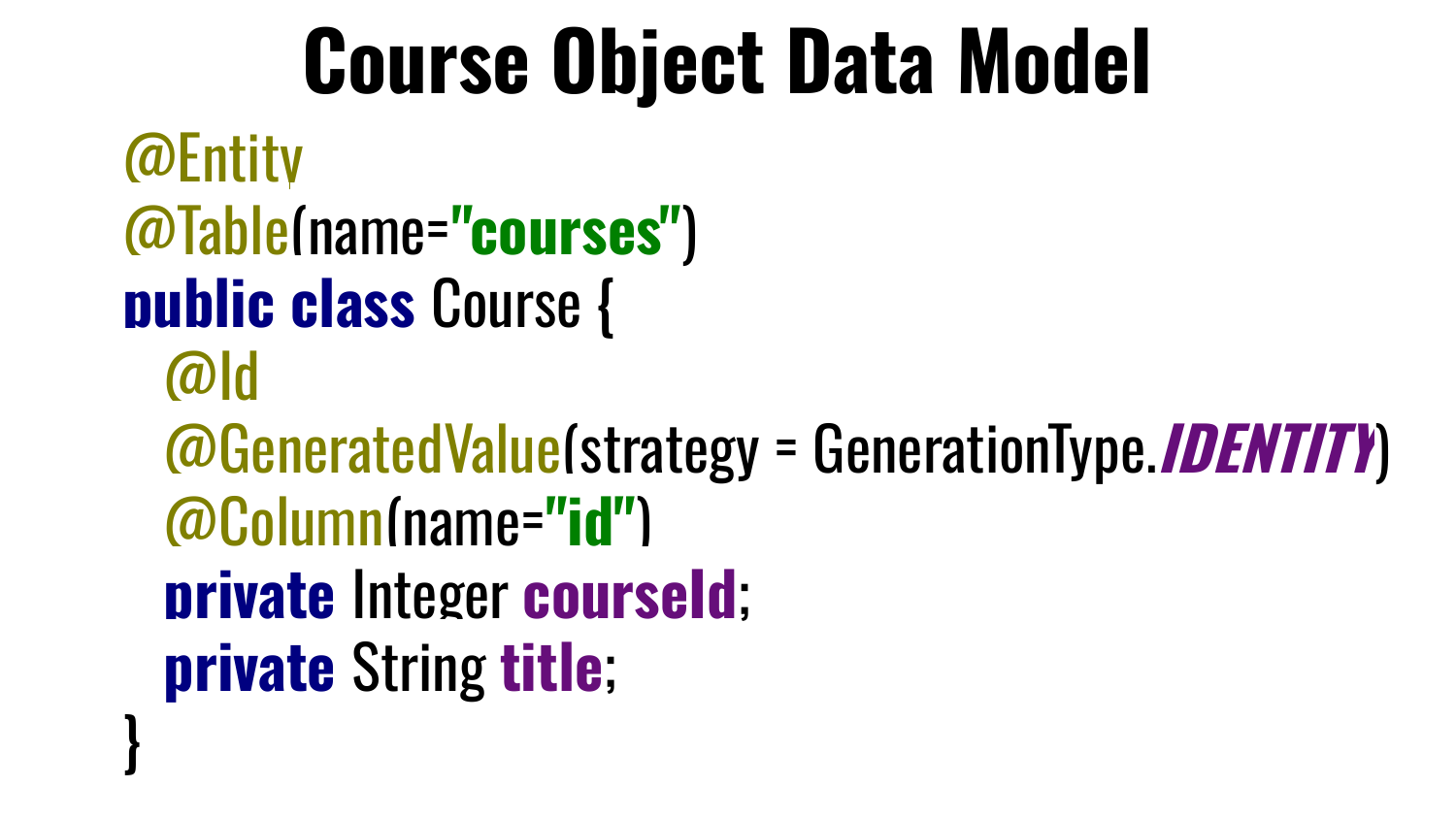

# Course Object Data Model
@Entity
@Table(name="courses")
public class Course {
   @Id
   @GeneratedValue(strategy = GenerationType.IDENTITY)
   @Column(name="id")
   private Integer courseId;
   private String title;
}